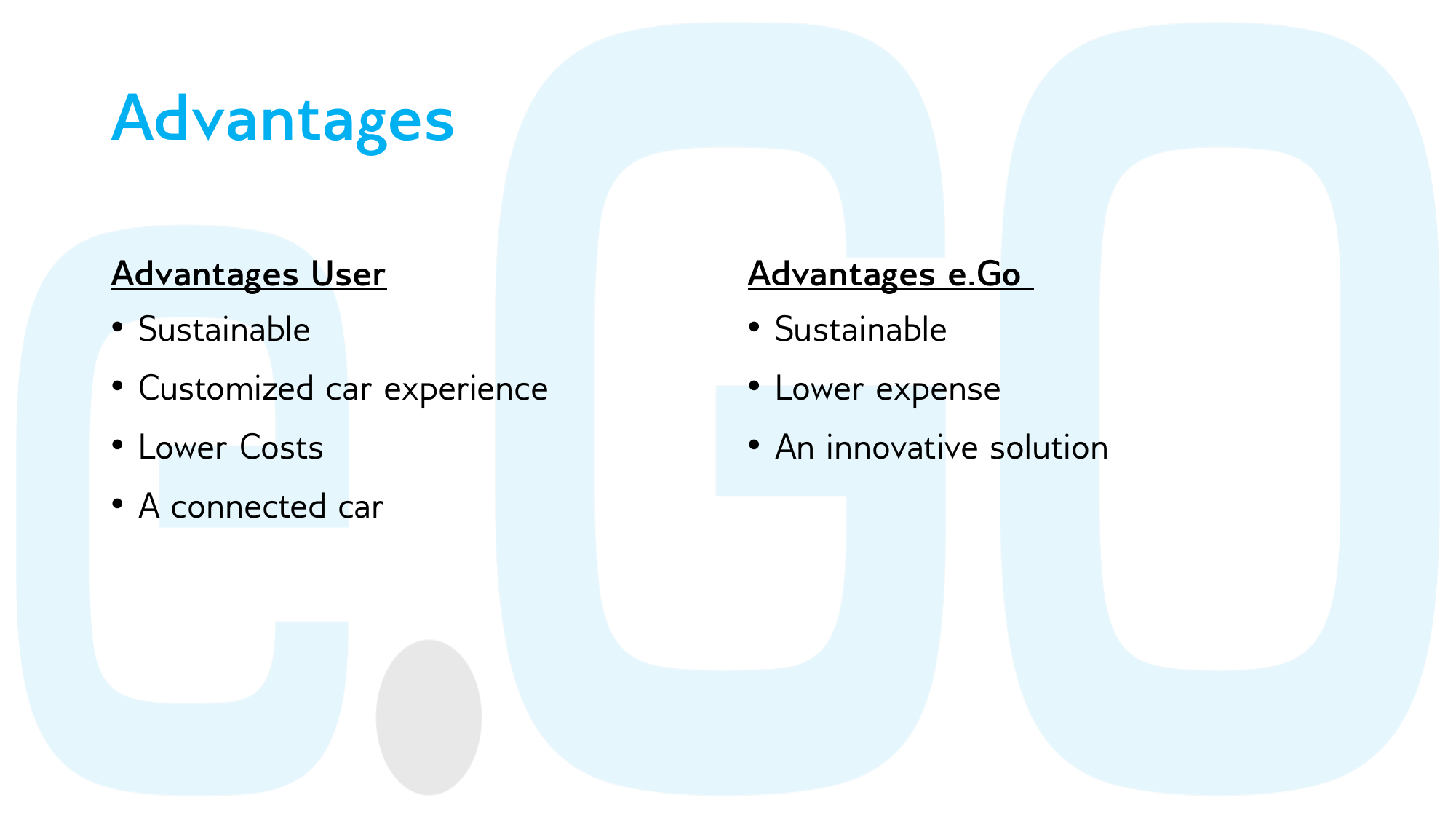

# Advantages
Advantages User
Advantages e.Go
Sustainable
Customized car experience
Lower Costs
A connected car
Sustainable
Lower expense
An innovative solution